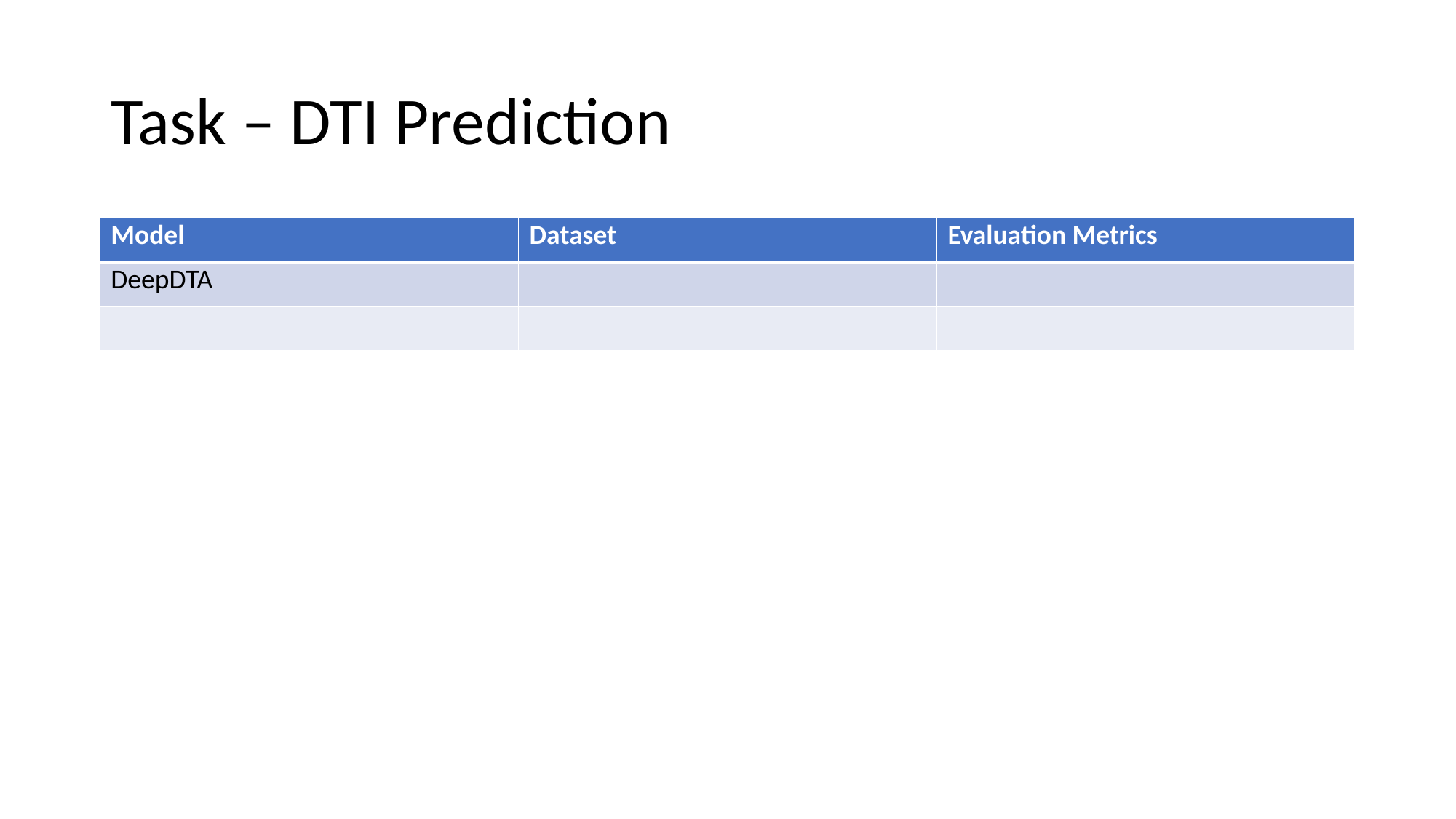

# Task – DTI Prediction
| Model | Dataset | Evaluation Metrics |
| --- | --- | --- |
| DeepDTA |  |  |
|  |  |  |